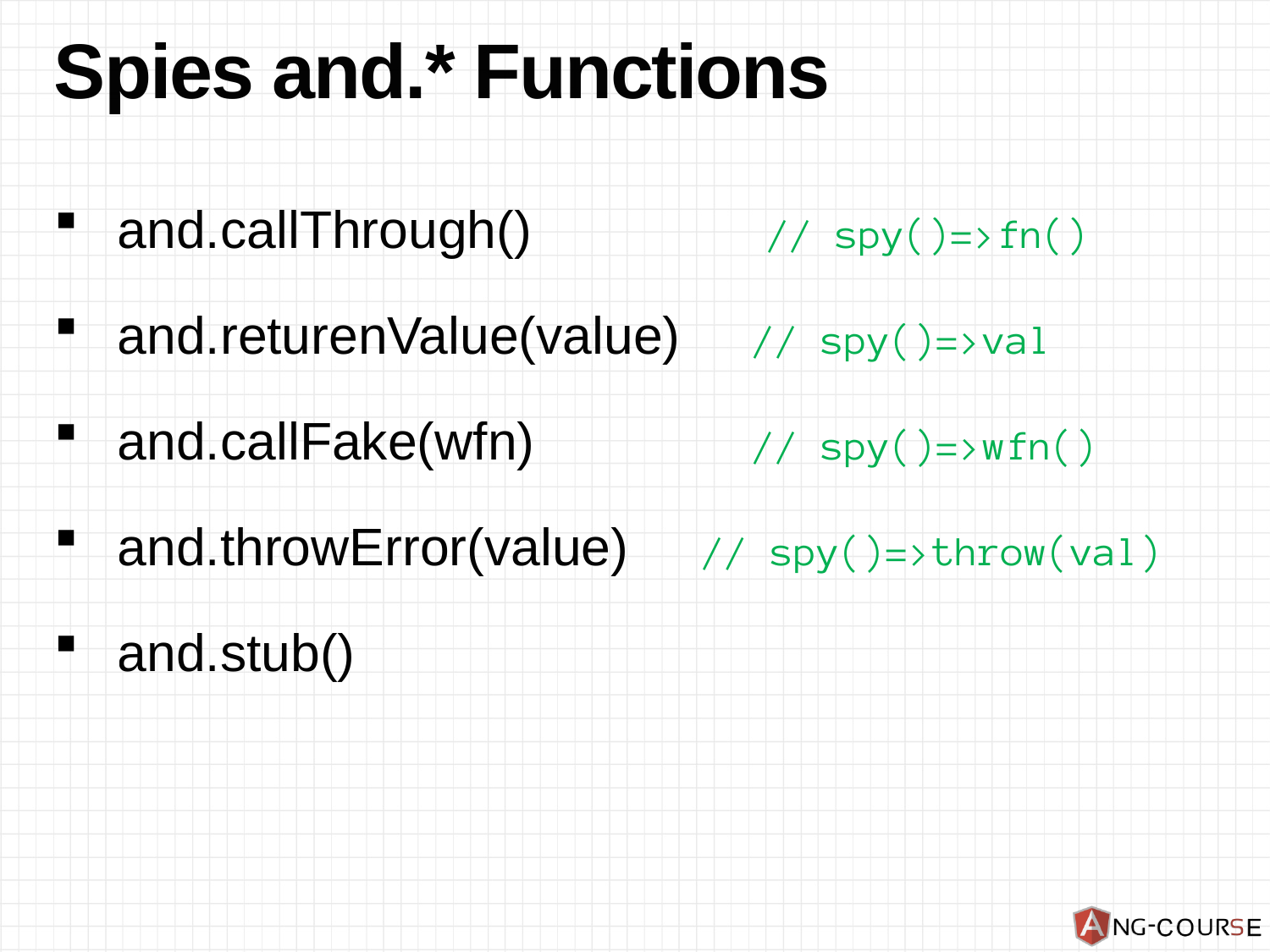

# Spies and.* Functions
and.callThrough()		 // spy()=>fn()
and.returenValue(value)	// spy()=>val
and.callFake(wfn)		// spy()=>wfn()
and.throwError(value)     // spy()=>throw(val)
and.stub()